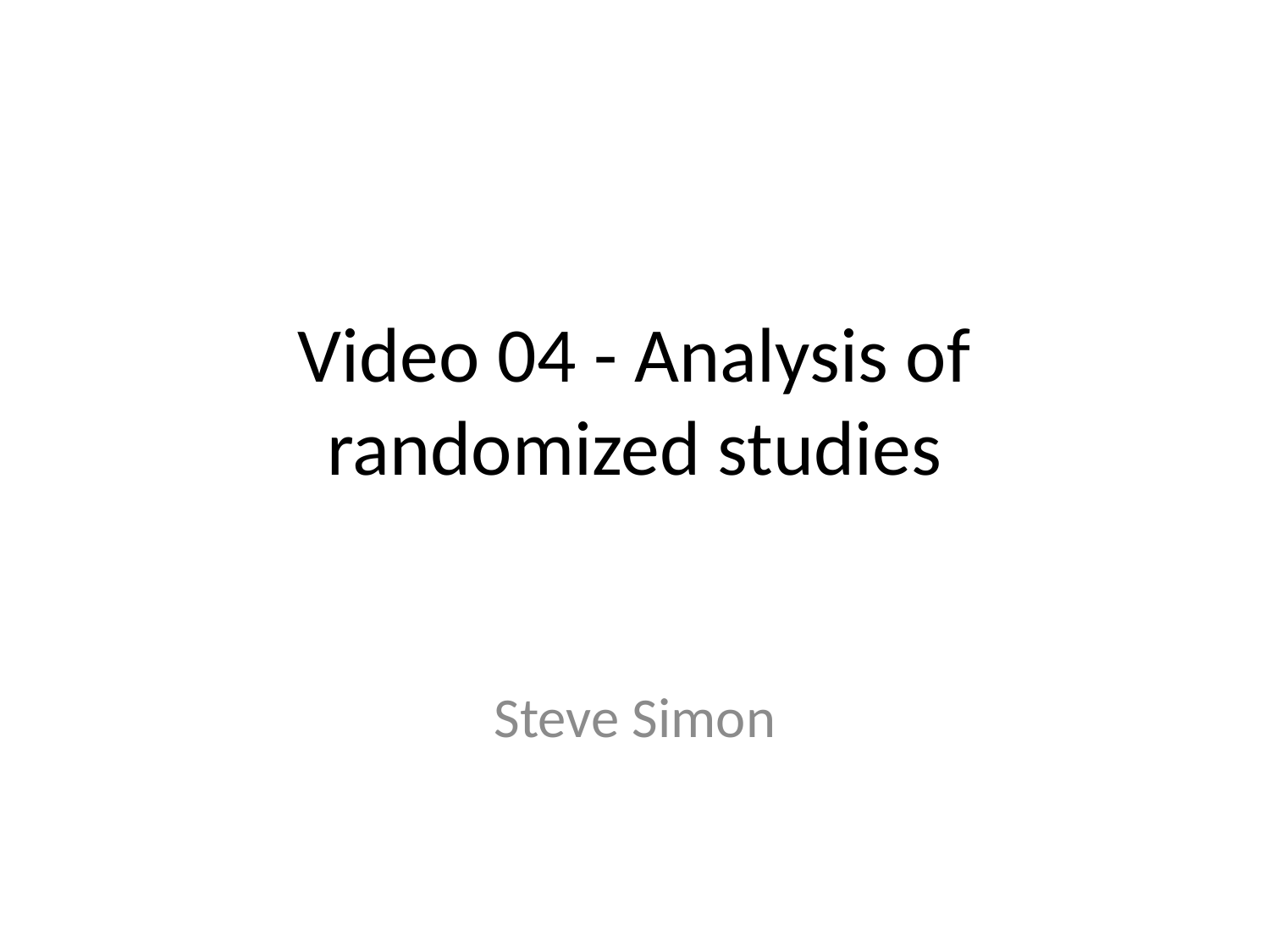

# Video 04 - Analysis of randomized studies
Steve Simon